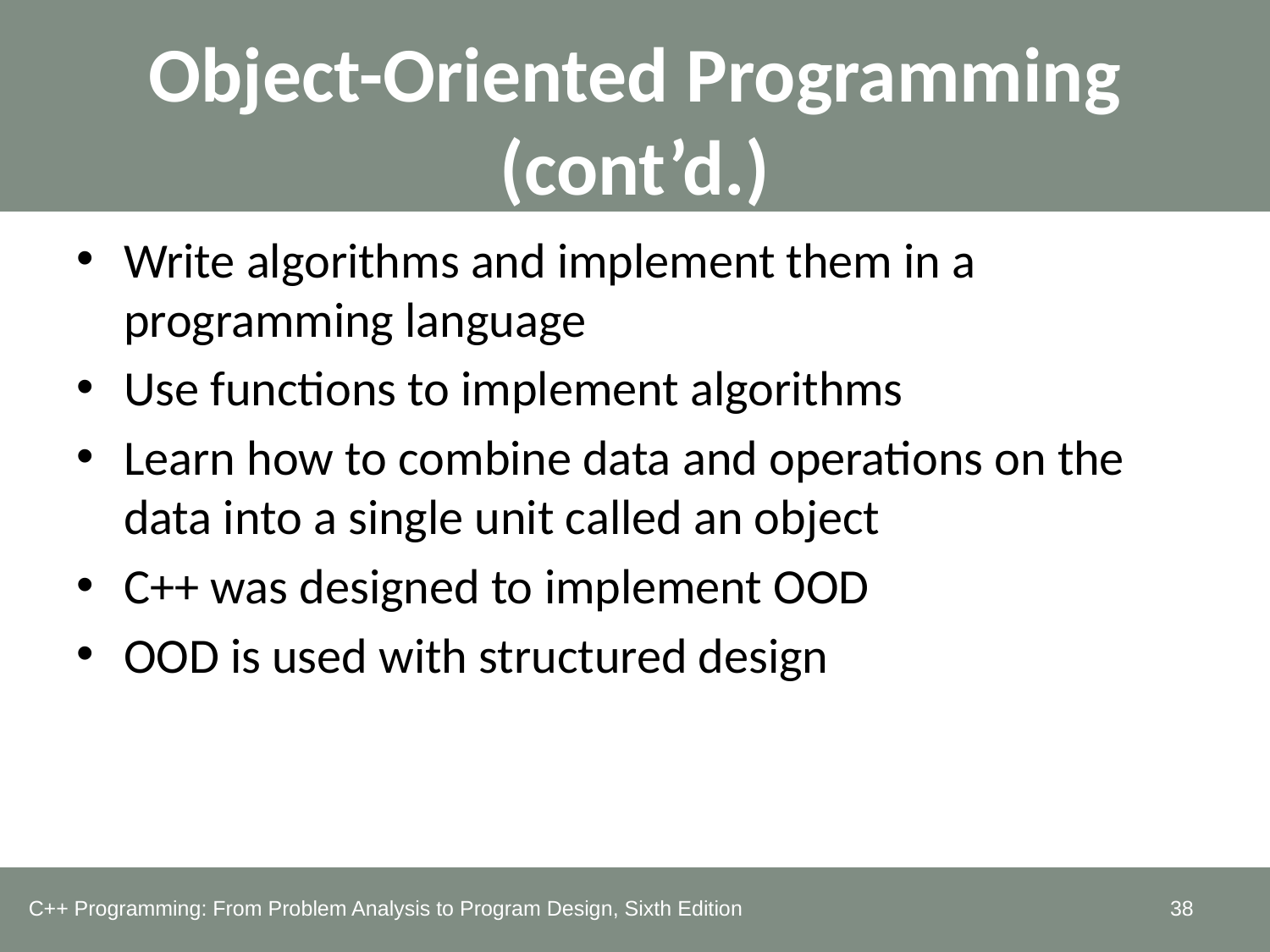

# Object-Oriented Programming (cont’d.)
Write algorithms and implement them in a programming language
Use functions to implement algorithms
Learn how to combine data and operations on the data into a single unit called an object
C++ was designed to implement OOD
OOD is used with structured design
C++ Programming: From Problem Analysis to Program Design, Sixth Edition
38